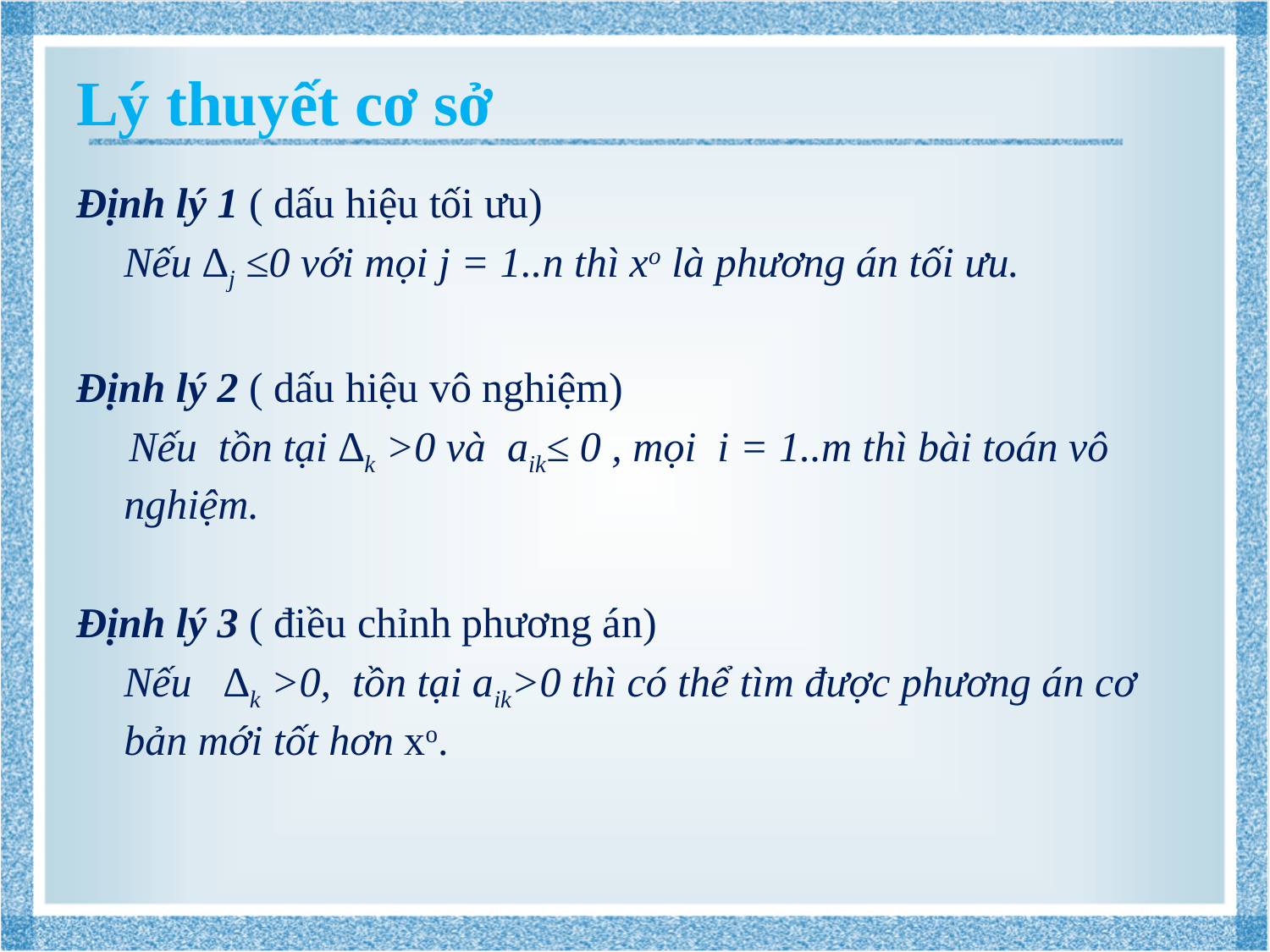

# Lý thuyết cơ sở
Định lý 1 ( dấu hiệu tối ưu)
  	Nếu ∆j ≤0 với mọi j = 1..n thì xo là phương án tối ưu.

Định lý 2 ( dấu hiệu vô nghiệm)
     Nếu  tồn tại ∆k >0 và  aik≤ 0 , mọi  i = 1..m thì bài toán vô nghiệm.

Định lý 3 ( điều chỉnh phương án)
	Nếu   ∆k >0,  tồn tại aik>0 thì có thể tìm được phương án cơ bản mới tốt hơn xo.